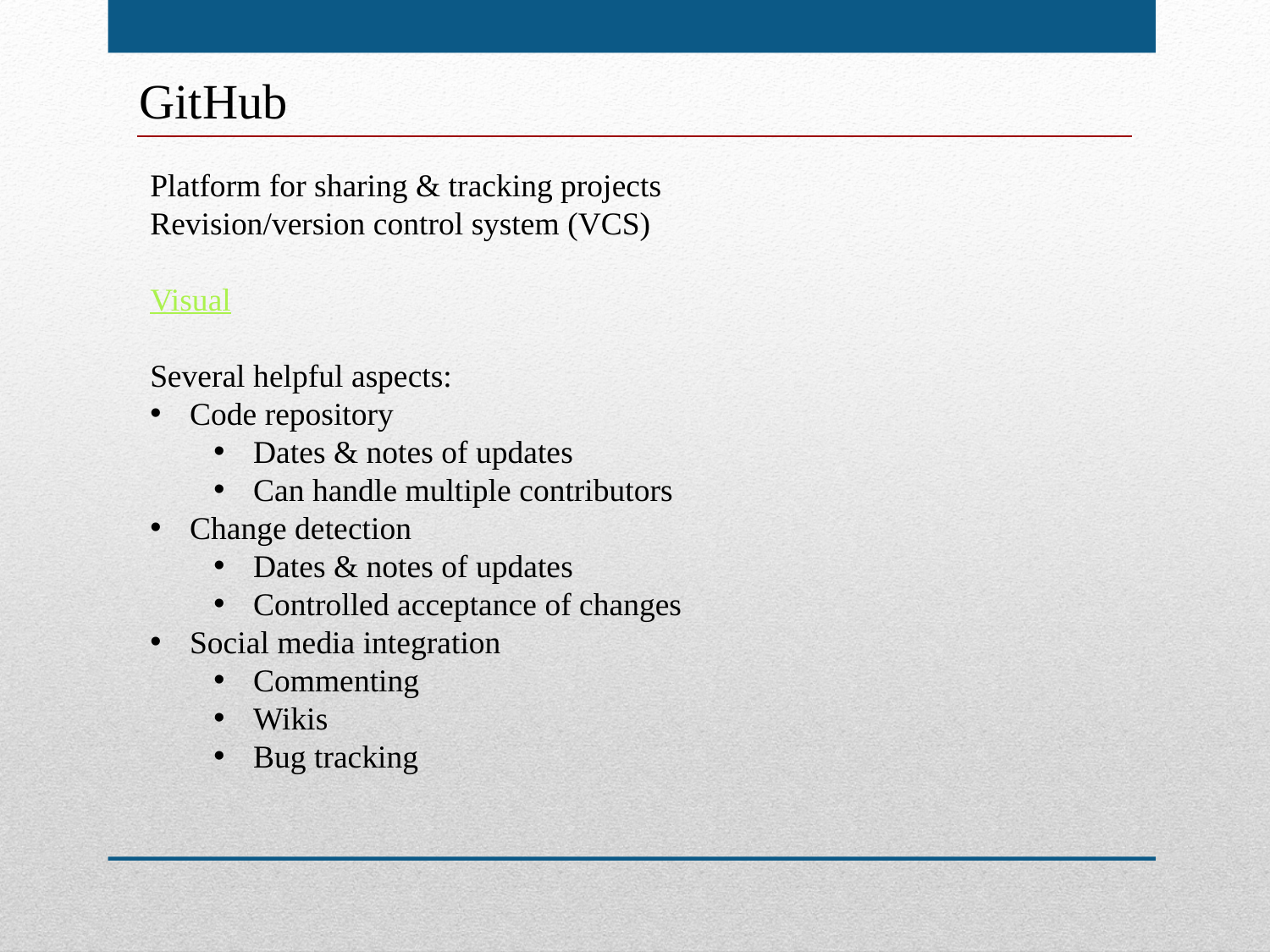

GitHub
Platform for sharing & tracking projects
Revision/version control system (VCS)

Visual

Several helpful aspects:
Code repository
Dates & notes of updates
Can handle multiple contributors
Change detection
Dates & notes of updates
Controlled acceptance of changes
Social media integration
Commenting
Wikis
Bug tracking